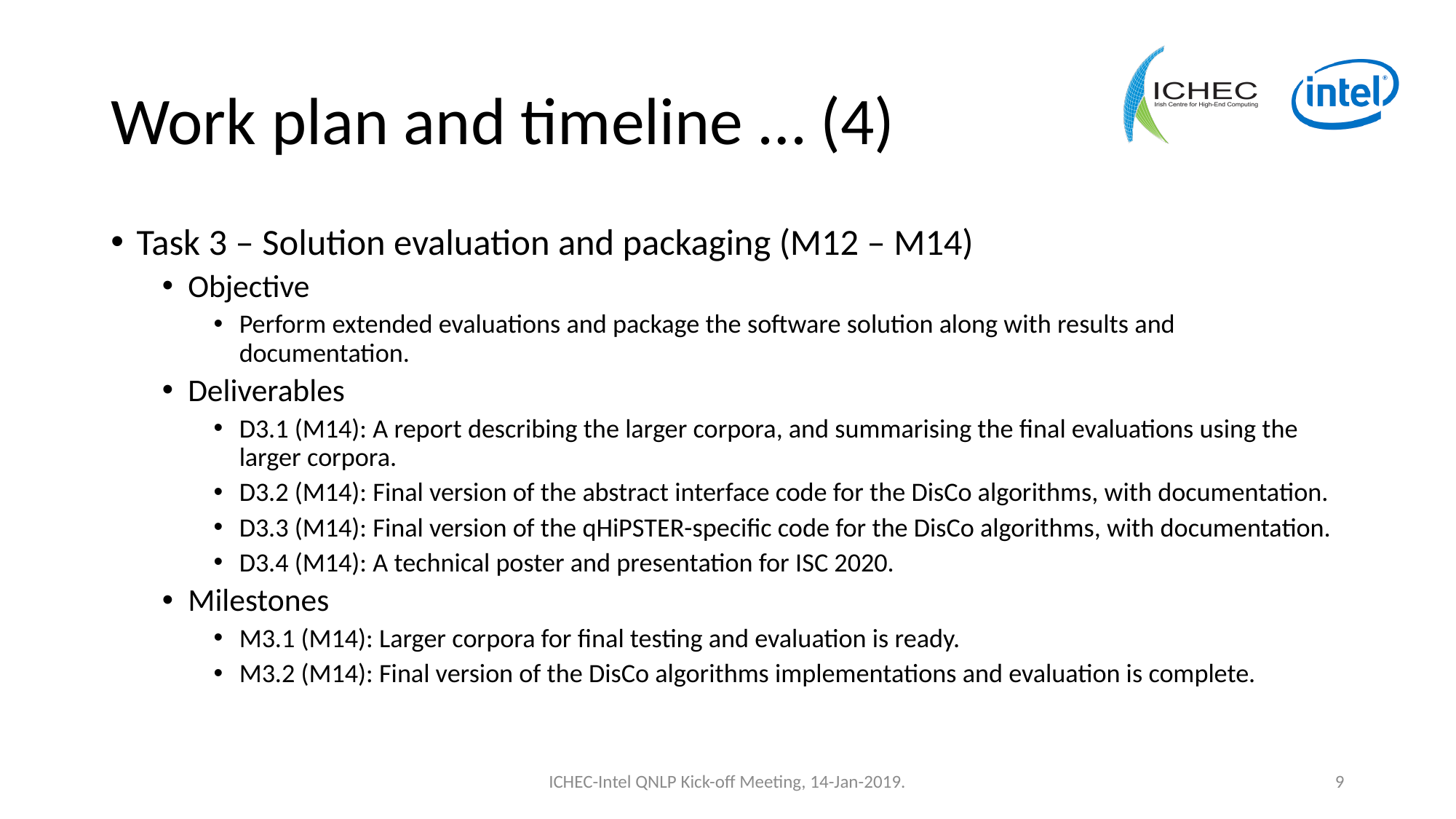

# Work plan and timeline … (4)
Task 3 – Solution evaluation and packaging (M12 – M14)
Objective
Perform extended evaluations and package the software solution along with results and documentation.
Deliverables
D3.1 (M14): A report describing the larger corpora, and summarising the final evaluations using the larger corpora.
D3.2 (M14): Final version of the abstract interface code for the DisCo algorithms, with documentation.
D3.3 (M14): Final version of the qHiPSTER-specific code for the DisCo algorithms, with documentation.
D3.4 (M14): A technical poster and presentation for ISC 2020.
Milestones
M3.1 (M14): Larger corpora for final testing and evaluation is ready.
M3.2 (M14): Final version of the DisCo algorithms implementations and evaluation is complete.
ICHEC-Intel QNLP Kick-off Meeting, 14-Jan-2019.
9